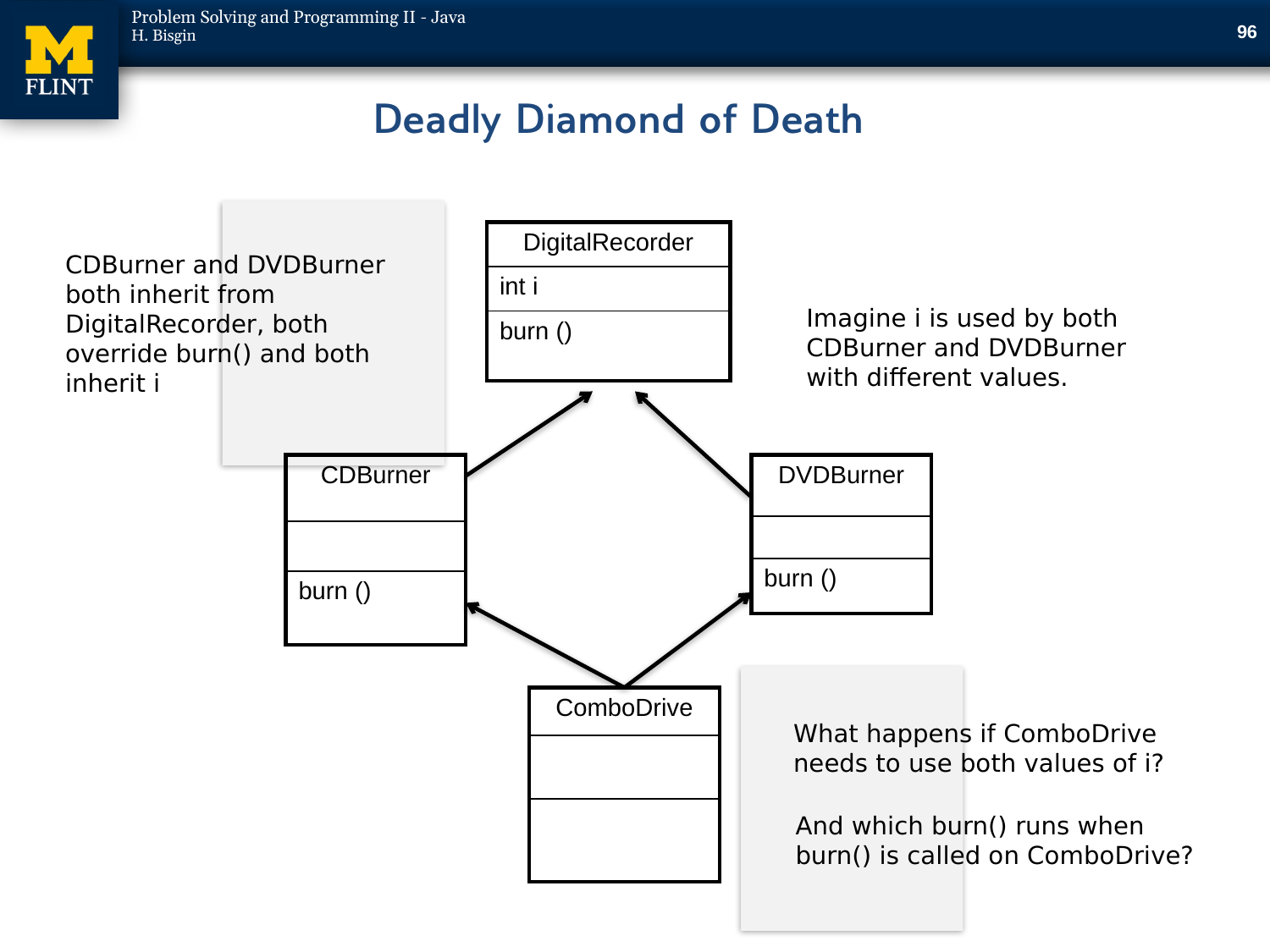

96
# Deadly Diamond of Death

| DigitalRecorder |
| --- |
| int i |
| burn () |
CDBurner and DVDBurner both inherit from DigitalRecorder, both override burn() and both inherit i
Imagine i is used by both CDBurner and DVDBurner with different values.
| CDBurner |
| --- |
|  |
| burn () |
| DVDBurner |
| --- |
|  |
| burn () |

| ComboDrive |
| --- |
|  |
|  |
What happens if ComboDrive needs to use both values of i?
And which burn() runs when burn() is called on ComboDrive?